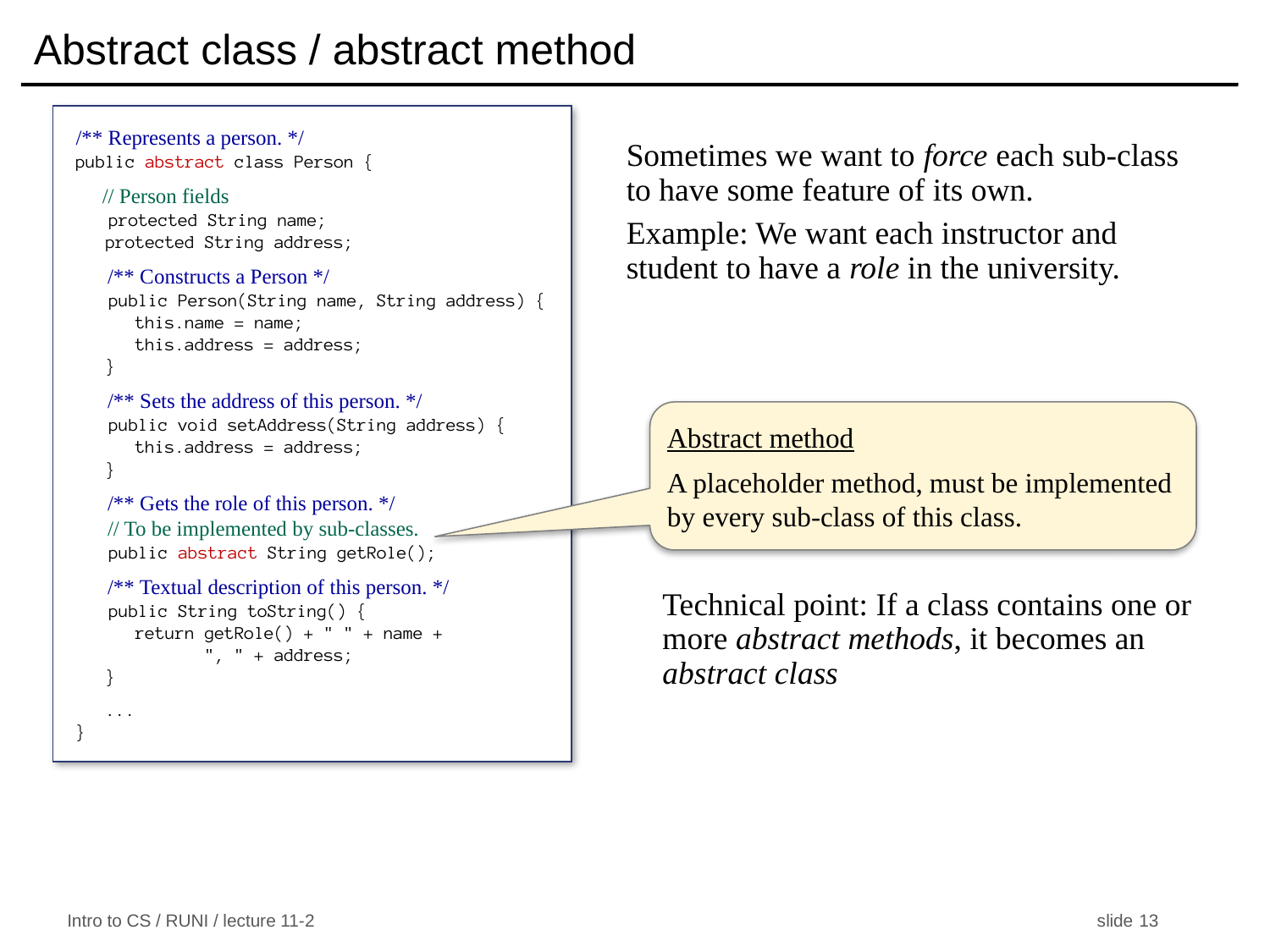

# Abstract class / abstract method
/** Represents a person. */
public abstract class Person {
     // Person fields
   protected String name;
   protected String address;
      /** Constructs a Person */
   public Person(String name, String address) {
      this.name = name;
      this.address = address;
   }
      /** Sets the address of this person. */
   public void setAddress(String address) {
      this.address = address;
   }
      /** Gets the role of this person. */
      // To be implemented by sub-classes.
   public abstract String getRole();
      /** Textual description of this person. */
   public String toString() {
      return getRole() + " " + name +
             ", " + address;
   }
   ...
}

Sometimes we want to force each sub-class to have some feature of its own.
Example: We want each instructor and student to have a role in the university.
Abstract method
A placeholder method, must be implemented by every sub-class of this class.
Technical point: If a class contains one or more abstract methods, it becomes an abstract class